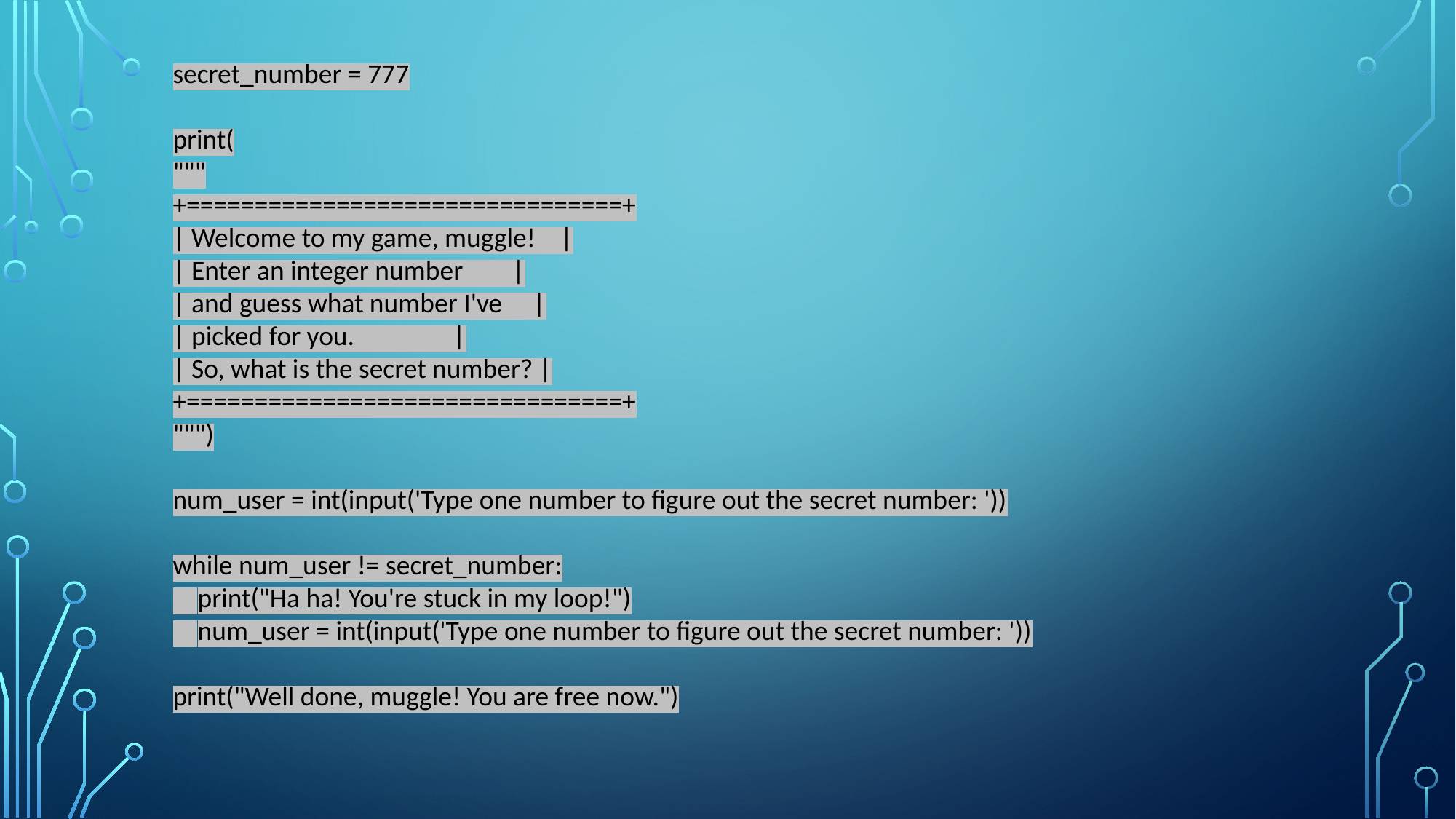

secret_number = 777

print(
"""
+================================+
| Welcome to my game, muggle!    |
| Enter an integer number        |
| and guess what number I've     |
| picked for you.                |
| So, what is the secret number? |
+================================+
""")

num_user = int(input('Type one number to figure out the secret number: '))

while num_user != secret_number:
    print("Ha ha! You're stuck in my loop!")
    num_user = int(input('Type one number to figure out the secret number: '))

print("Well done, muggle! You are free now.")